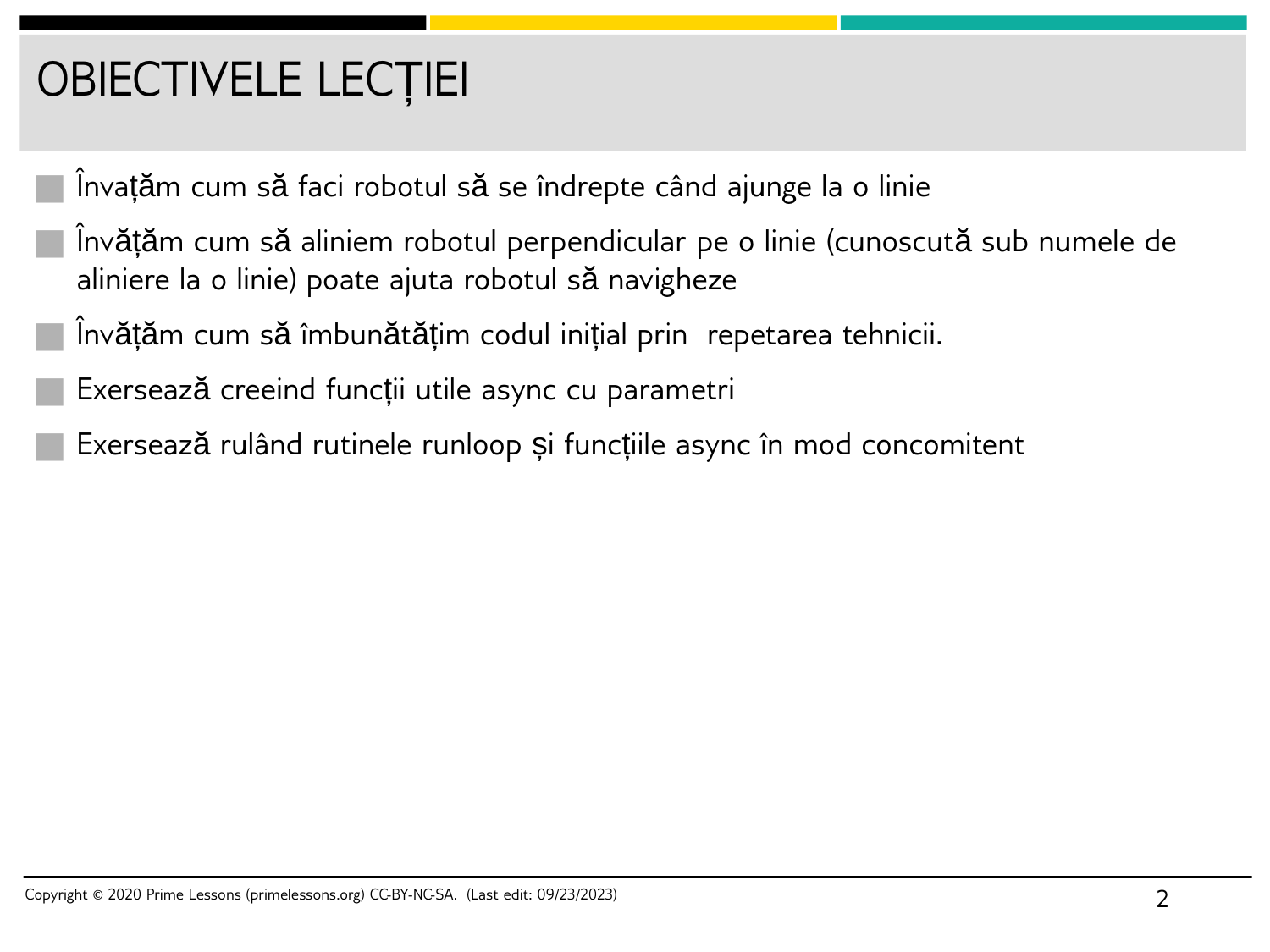

# OBIECTIVELE LECȚIEI
Învațăm cum să faci robotul să se îndrepte când ajunge la o linie
Învățăm cum să aliniem robotul perpendicular pe o linie (cunoscută sub numele de aliniere la o linie) poate ajuta robotul să navigheze
Învățăm cum să îmbunătățim codul inițial prin  repetarea tehnicii.
Exersează creeind funcții utile async cu parametri
Exersează rulând rutinele runloop și funcțiile async în mod concomitent

2
Copyright © 2020 Prime Lessons (primelessons.org) CC-BY-NC-SA.  (Last edit: 09/23/2023)